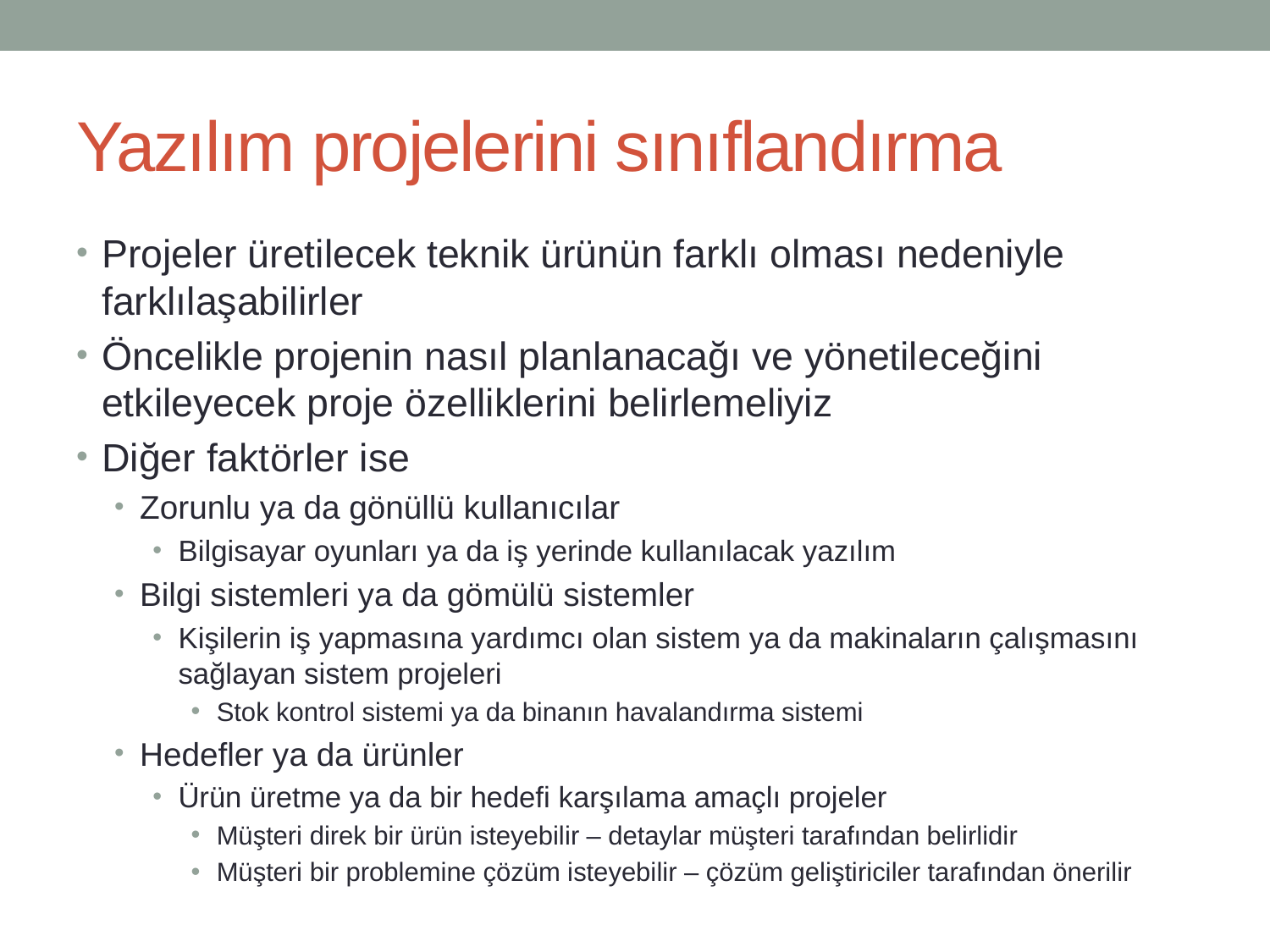

# Yazılım projelerini sınıflandırma
Projeler üretilecek teknik ürünün farklı olması nedeniyle farklılaşabilirler
Öncelikle projenin nasıl planlanacağı ve yönetileceğini etkileyecek proje özelliklerini belirlemeliyiz
Diğer faktörler ise
Zorunlu ya da gönüllü kullanıcılar
Bilgisayar oyunları ya da iş yerinde kullanılacak yazılım
Bilgi sistemleri ya da gömülü sistemler
Kişilerin iş yapmasına yardımcı olan sistem ya da makinaların çalışmasını sağlayan sistem projeleri
Stok kontrol sistemi ya da binanın havalandırma sistemi
Hedefler ya da ürünler
Ürün üretme ya da bir hedefi karşılama amaçlı projeler
Müşteri direk bir ürün isteyebilir – detaylar müşteri tarafından belirlidir
Müşteri bir problemine çözüm isteyebilir – çözüm geliştiriciler tarafından önerilir